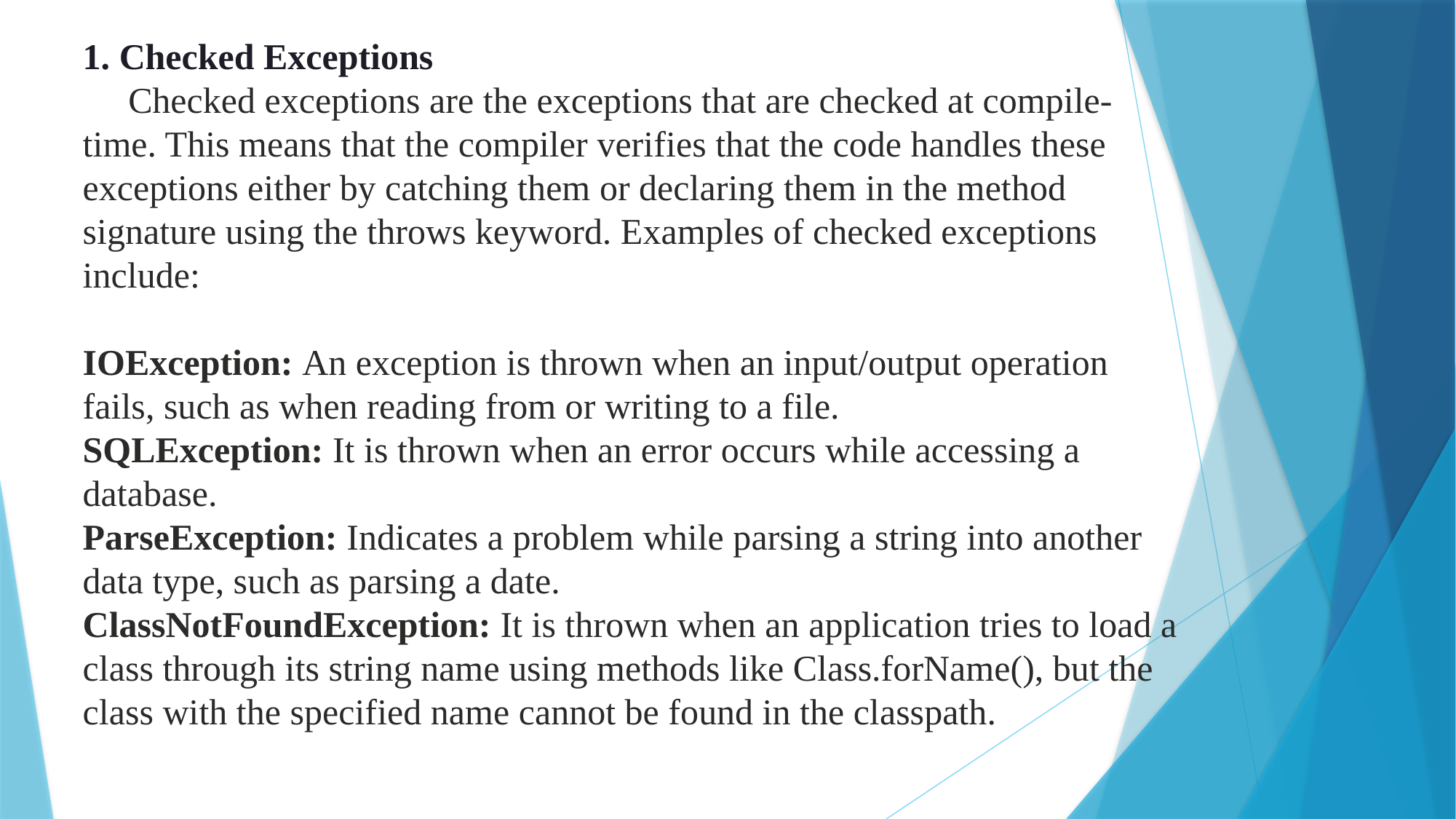

# 1. Checked Exceptions Checked exceptions are the exceptions that are checked at compile-time. This means that the compiler verifies that the code handles these exceptions either by catching them or declaring them in the method signature using the throws keyword. Examples of checked exceptions include: IOException: An exception is thrown when an input/output operation fails, such as when reading from or writing to a file. SQLException: It is thrown when an error occurs while accessing a database. ParseException: Indicates a problem while parsing a string into another data type, such as parsing a date. ClassNotFoundException: It is thrown when an application tries to load a class through its string name using methods like Class.forName(), but the class with the specified name cannot be found in the classpath.